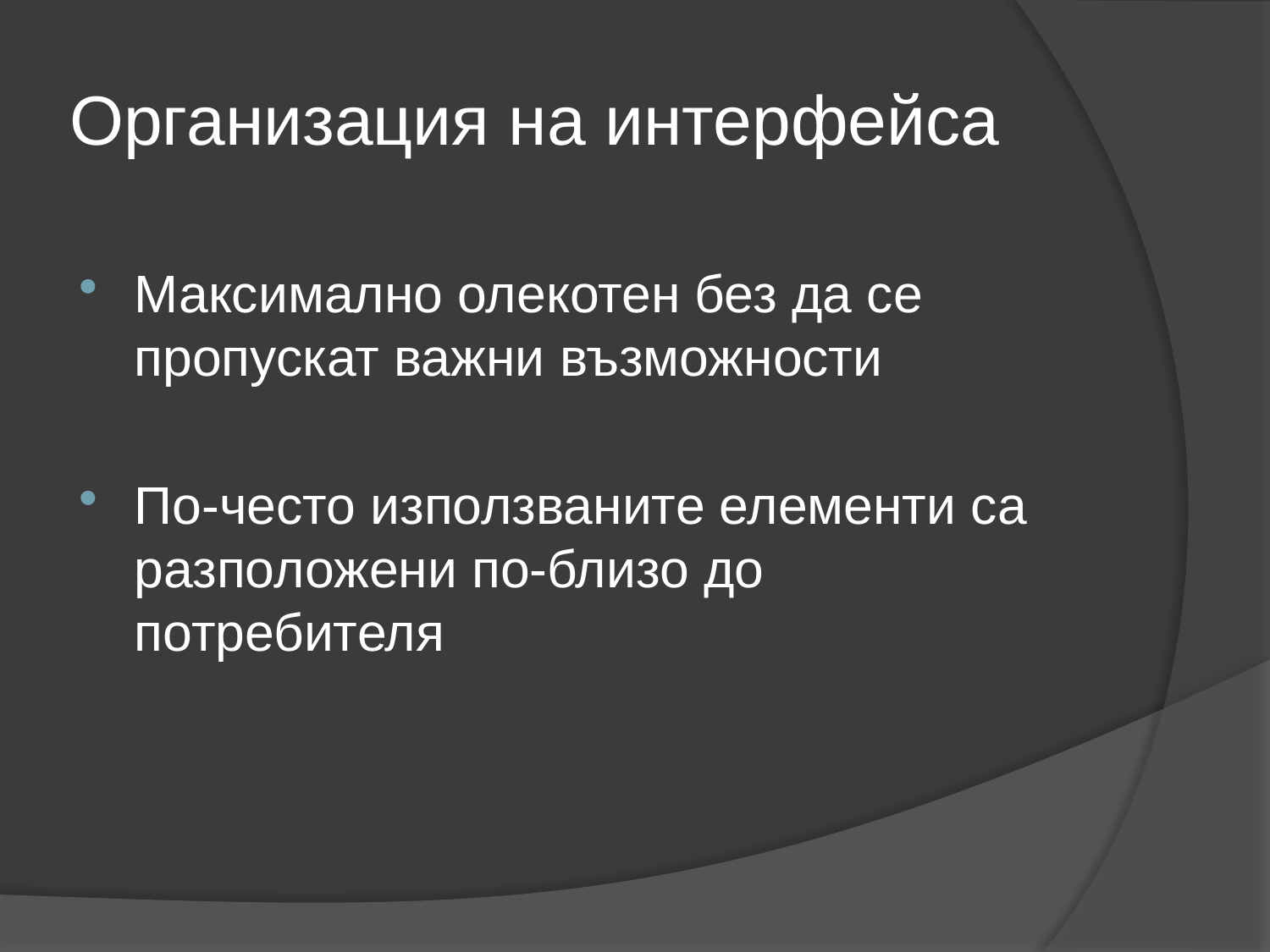

# Организация на интерфейса
Максимално олекотен без да се пропускат важни възможности

По-често използваните елементи са разположени по-близо до потребителя